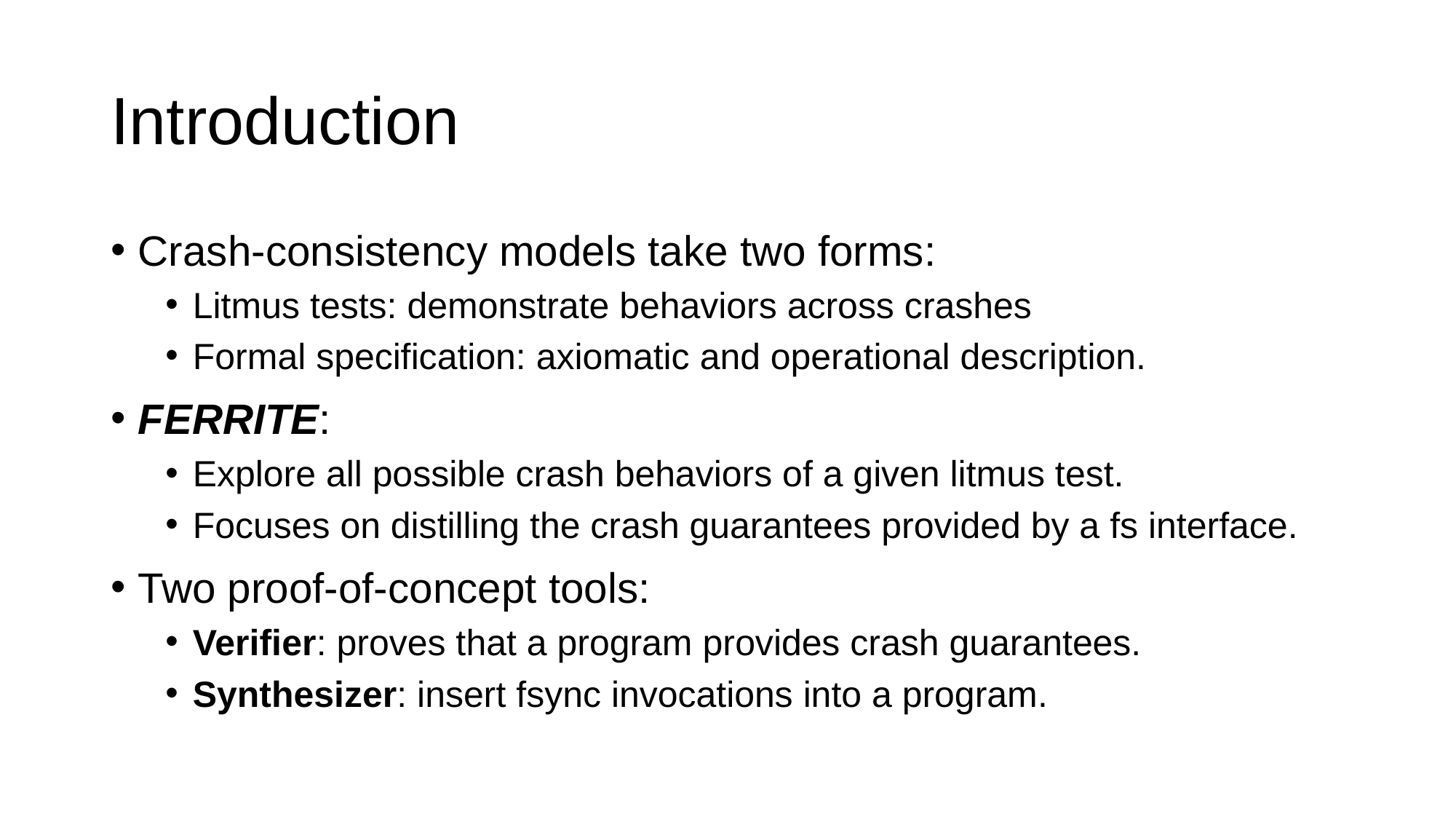

# Introduction
Crash-consistency models take two forms:
Litmus tests: demonstrate behaviors across crashes
Formal specification: axiomatic and operational description.
FERRITE:
Explore all possible crash behaviors of a given litmus test.
Focuses on distilling the crash guarantees provided by a fs interface.
Two proof-of-concept tools:
Verifier: proves that a program provides crash guarantees.
Synthesizer: insert fsync invocations into a program.